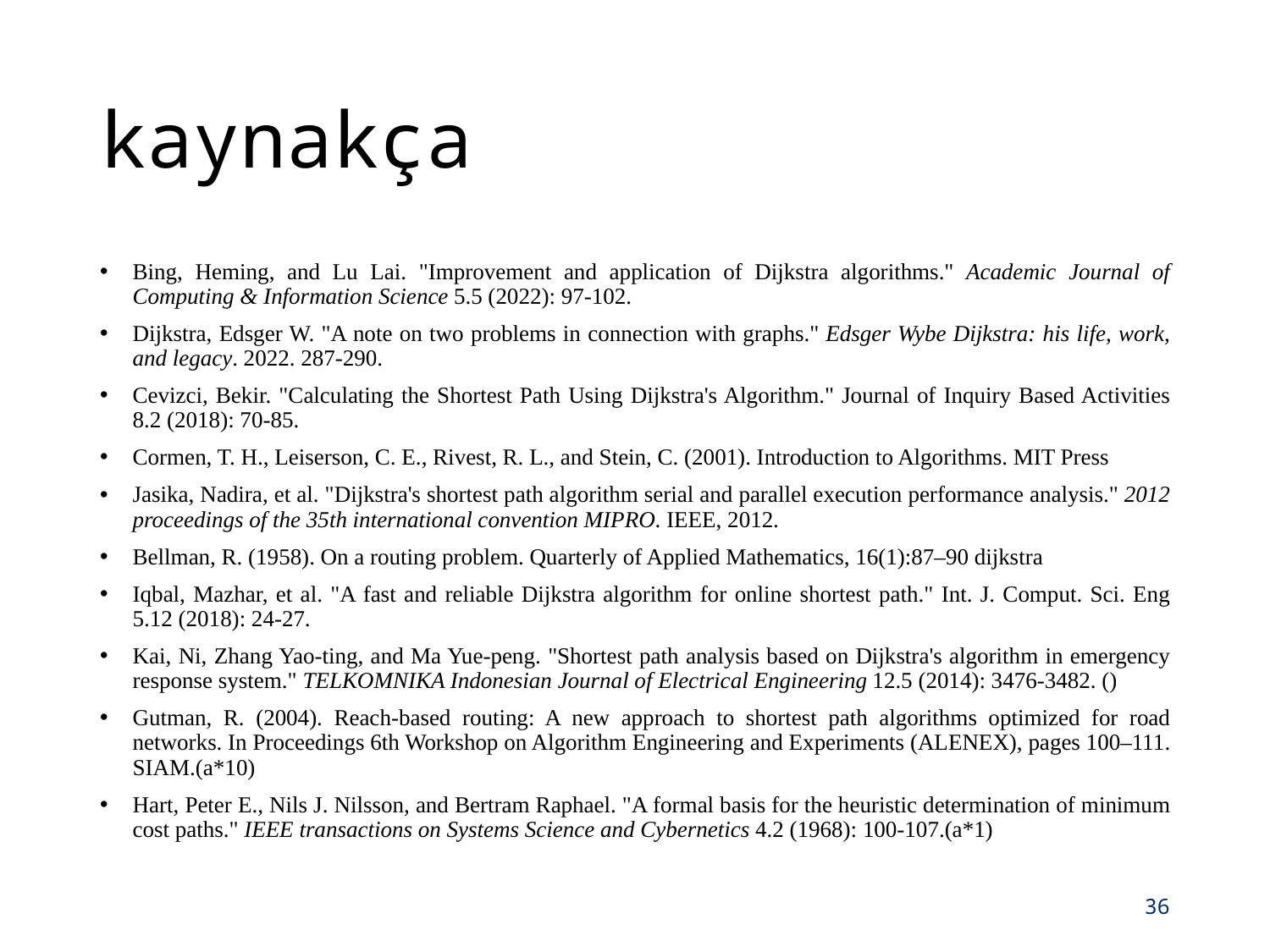

# kaynakça
Bing, Heming, and Lu Lai. "Improvement and application of Dijkstra algorithms." Academic Journal of Computing & Information Science 5.5 (2022): 97-102.
Dijkstra, Edsger W. "A note on two problems in connection with graphs." Edsger Wybe Dijkstra: his life, work, and legacy. 2022. 287-290.
Cevizci, Bekir. "Calculating the Shortest Path Using Dijkstra's Algorithm." Journal of Inquiry Based Activities 8.2 (2018): 70-85.
Cormen, T. H., Leiserson, C. E., Rivest, R. L., and Stein, C. (2001). Introduction to Algorithms. MIT Press
Jasika, Nadira, et al. "Dijkstra's shortest path algorithm serial and parallel execution performance analysis." 2012 proceedings of the 35th international convention MIPRO. IEEE, 2012.
Bellman, R. (1958). On a routing problem. Quarterly of Applied Mathematics, 16(1):87–90 dijkstra
Iqbal, Mazhar, et al. "A fast and reliable Dijkstra algorithm for online shortest path." Int. J. Comput. Sci. Eng 5.12 (2018): 24-27.
Kai, Ni, Zhang Yao-ting, and Ma Yue-peng. "Shortest path analysis based on Dijkstra's algorithm in emergency response system." TELKOMNIKA Indonesian Journal of Electrical Engineering 12.5 (2014): 3476-3482. ()
Gutman, R. (2004). Reach-based routing: A new approach to shortest path algorithms optimized for road networks. In Proceedings 6th Workshop on Algorithm Engineering and Experiments (ALENEX), pages 100–111. SIAM.(a*10)
Hart, Peter E., Nils J. Nilsson, and Bertram Raphael. "A formal basis for the heuristic determination of minimum cost paths." IEEE transactions on Systems Science and Cybernetics 4.2 (1968): 100-107.(a*1)

36